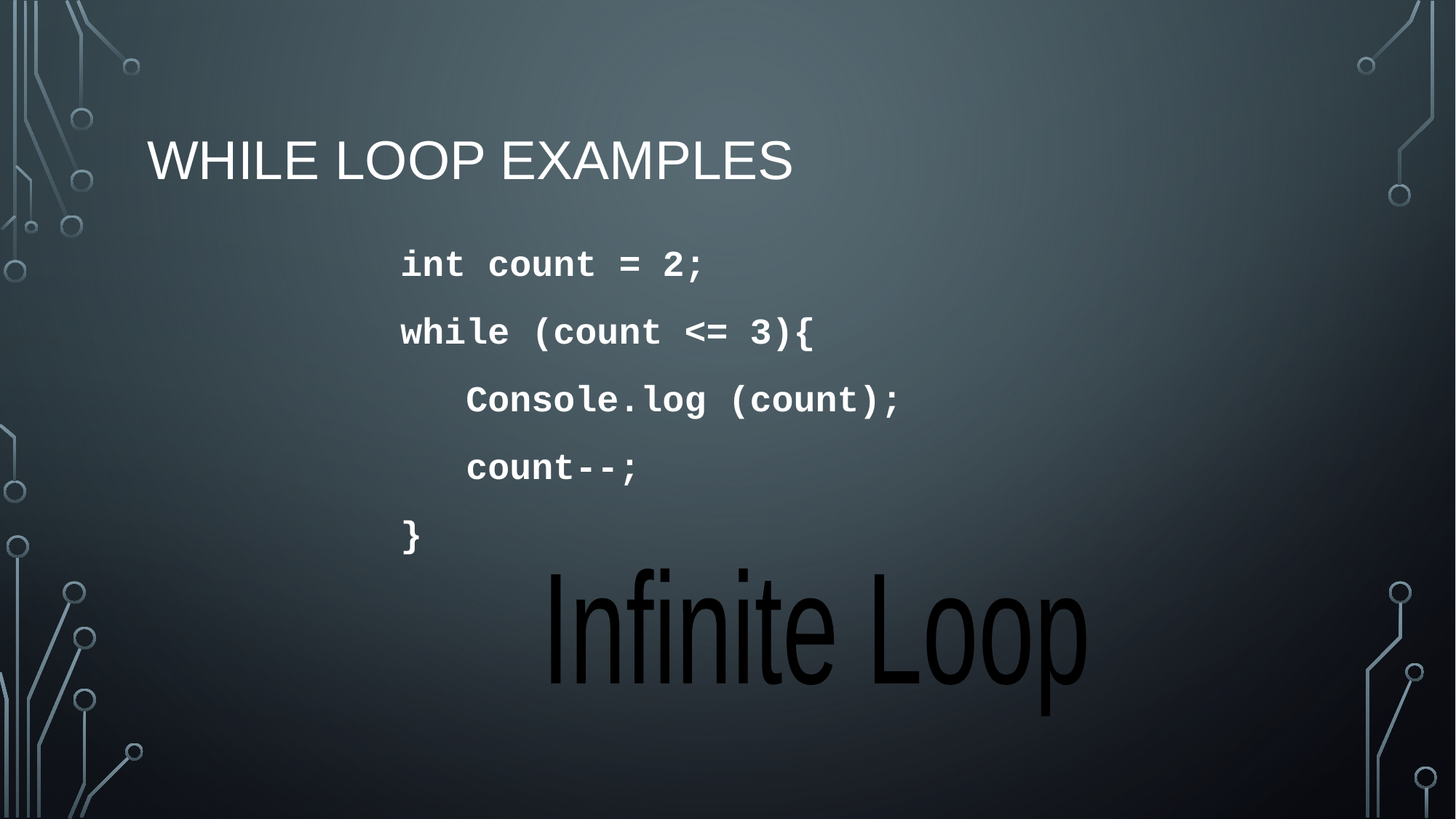

0
# While Loop Examples
int count = 2;
while (count <= 3){
   Console.log (count);
   count--;
}

Infinite Loop